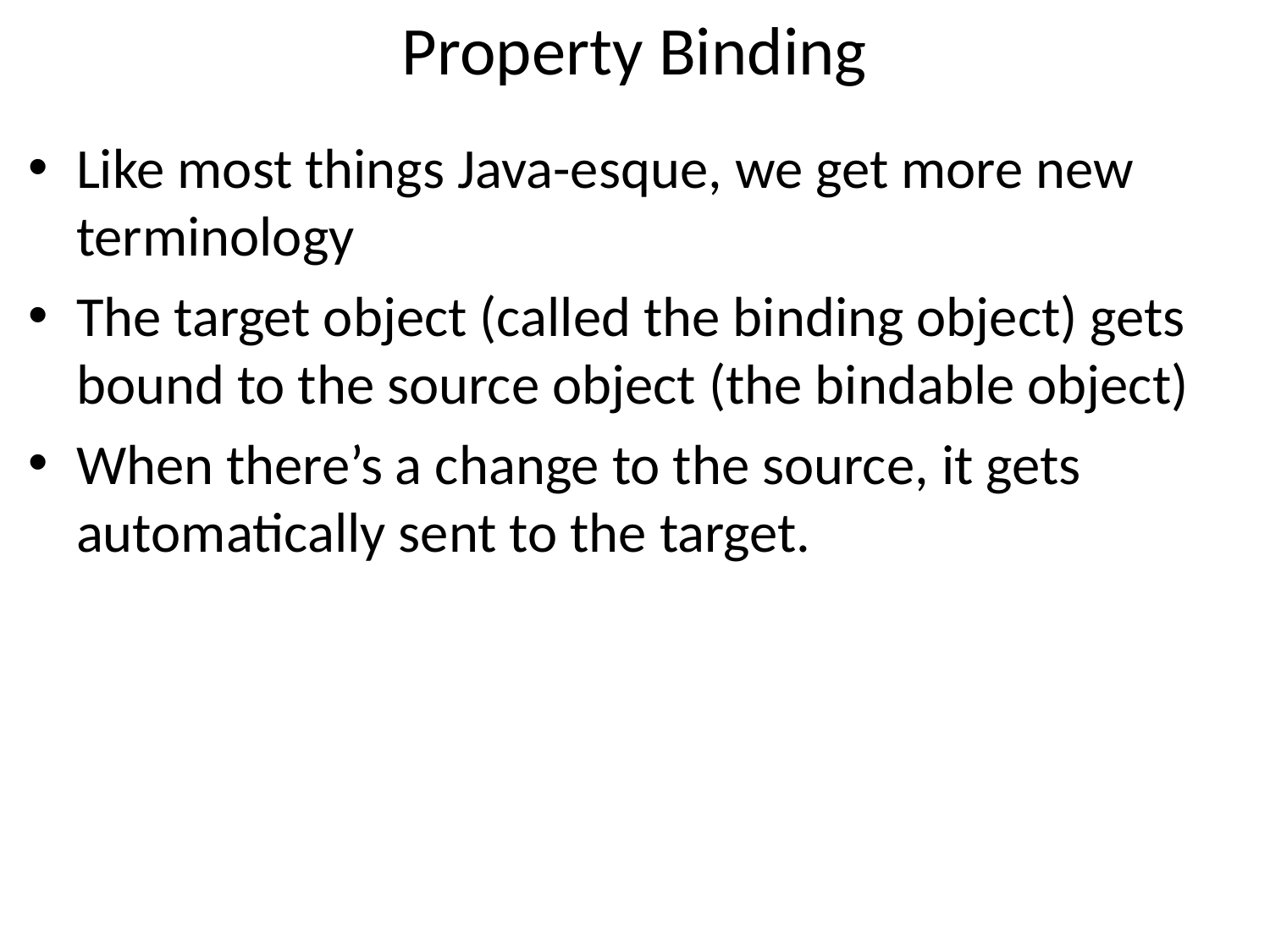

# Property Binding
Like most things Java-esque, we get more new terminology
The target object (called the binding object) gets bound to the source object (the bindable object)
When there’s a change to the source, it gets automatically sent to the target.